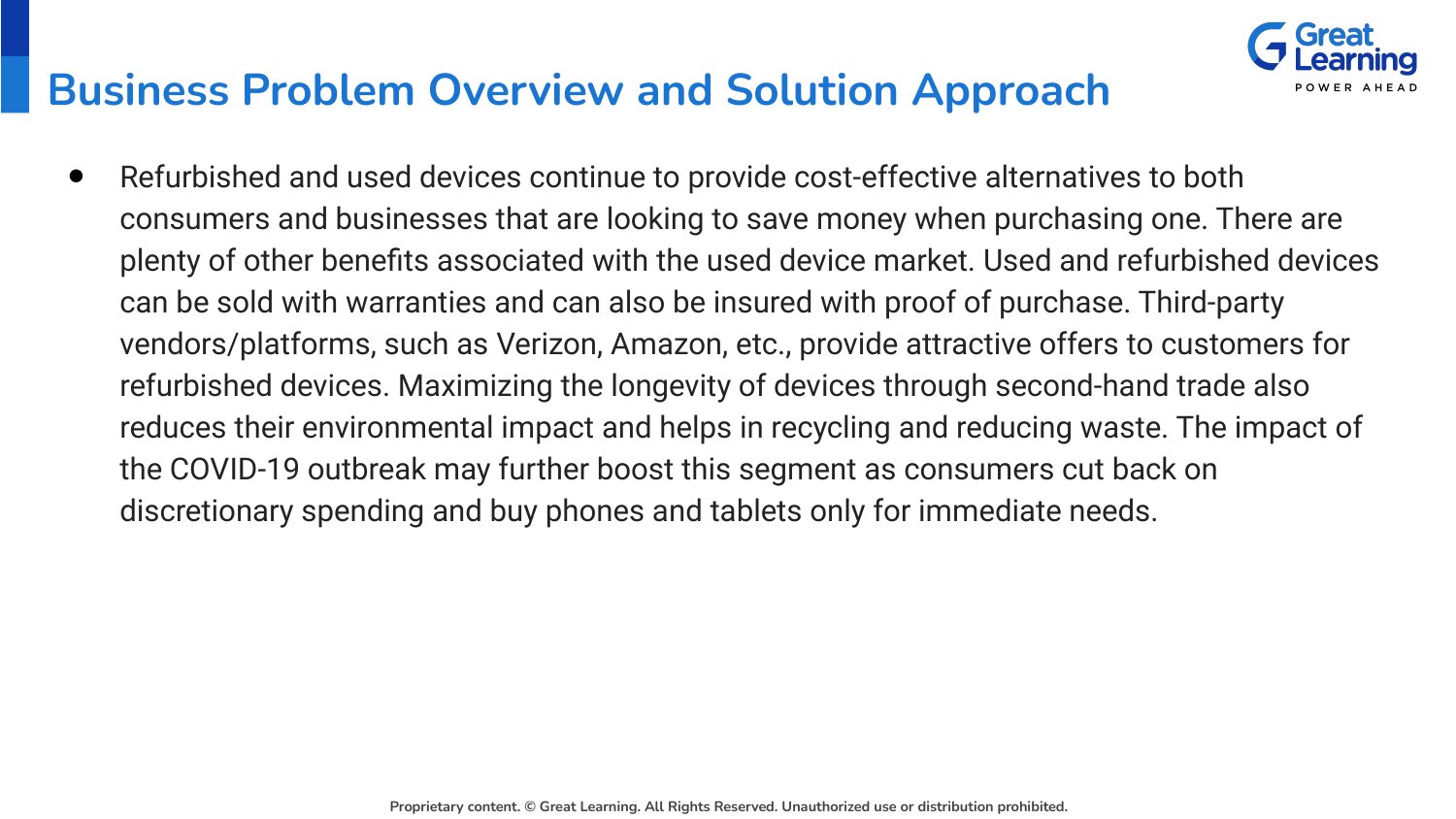

# Business Problem Overview and Solution Approach
Refurbished and used devices continue to provide cost-effective alternatives to both consumers and businesses that are looking to save money when purchasing one. There are plenty of other benefits associated with the used device market. Used and refurbished devices can be sold with warranties and can also be insured with proof of purchase. Third-party vendors/platforms, such as Verizon, Amazon, etc., provide attractive offers to customers for refurbished devices. Maximizing the longevity of devices through second-hand trade also reduces their environmental impact and helps in recycling and reducing waste. The impact of the COVID-19 outbreak may further boost this segment as consumers cut back on discretionary spending and buy phones and tablets only for immediate needs.